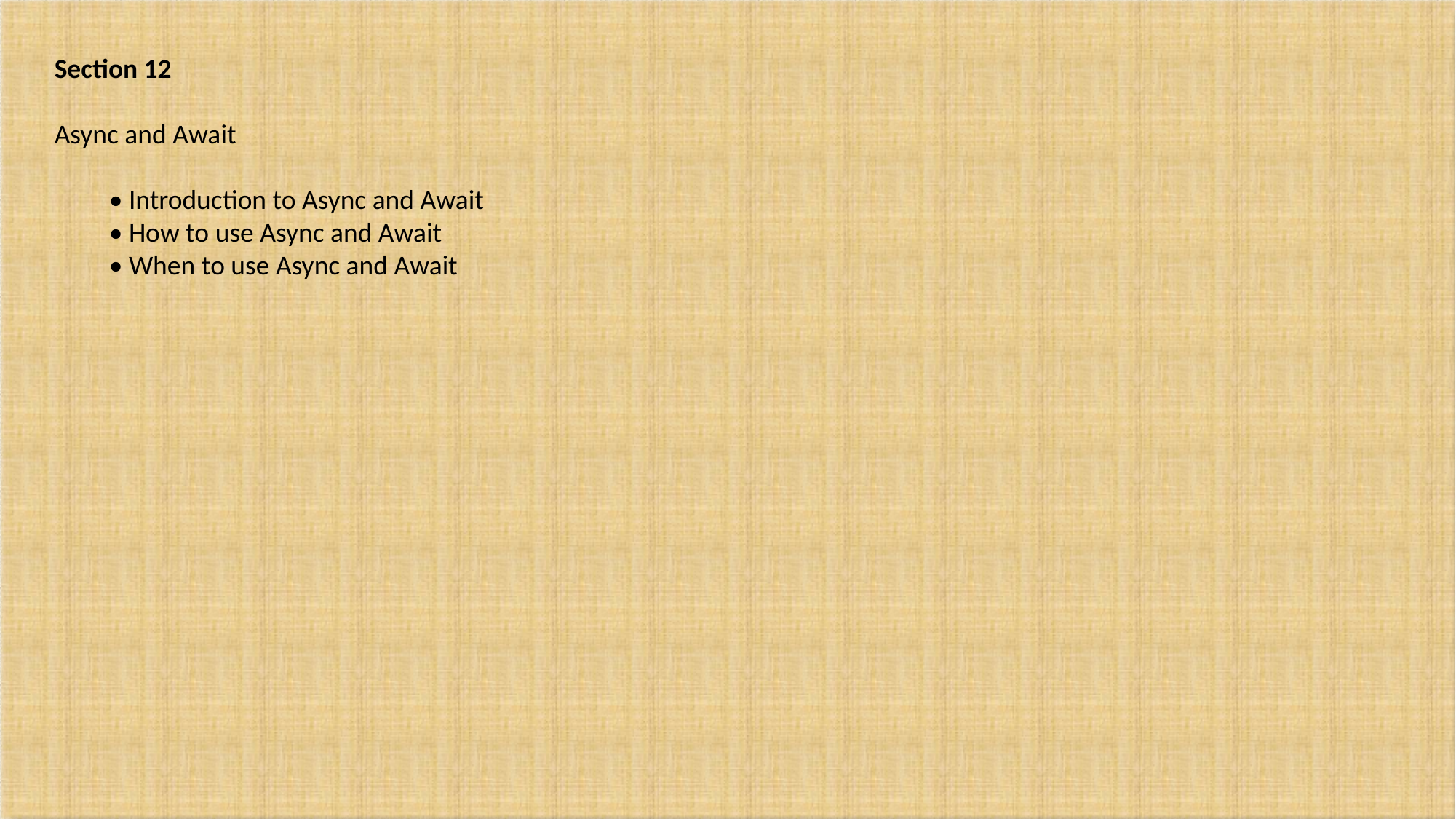

Section 12

Async and Await

• Introduction to Async and Await
• How to use Async and Await
• When to use Async and Await